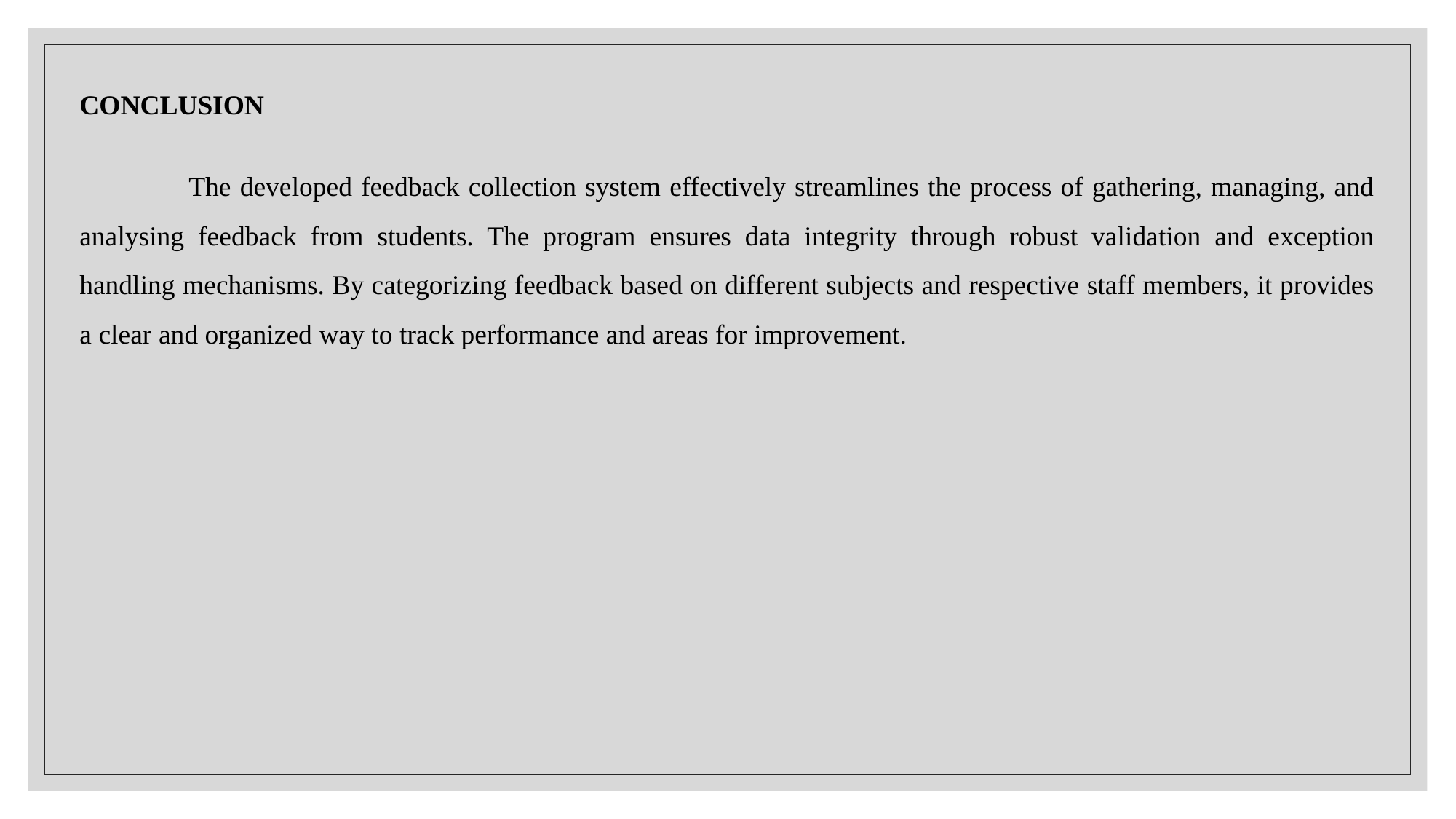

CONCLUSION

	The developed feedback collection system effectively streamlines the process of gathering, managing, and analysing feedback from students. The program ensures data integrity through robust validation and exception handling mechanisms. By categorizing feedback based on different subjects and respective staff members, it provides a clear and organized way to track performance and areas for improvement.